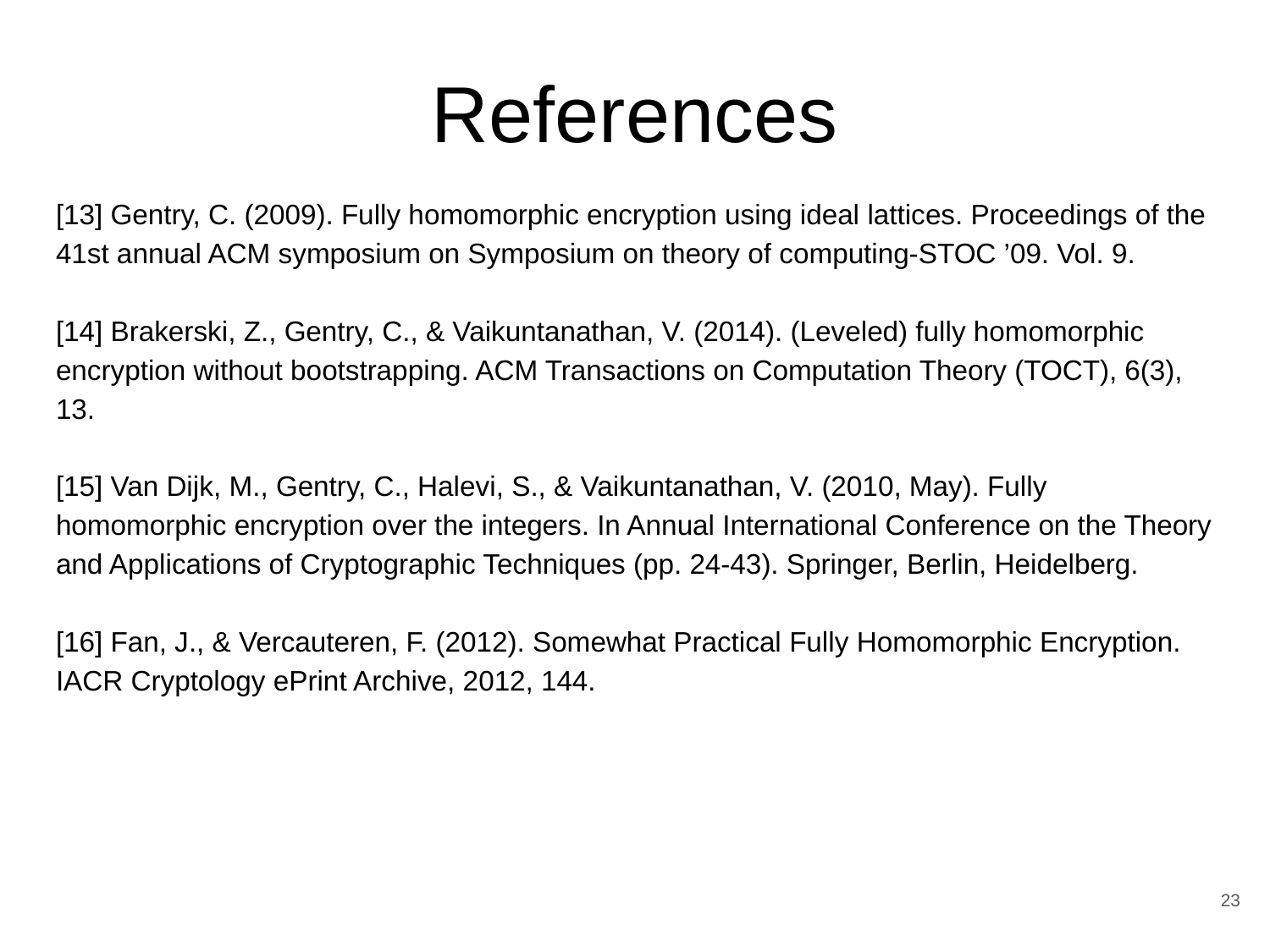

# References
[13] Gentry, C. (2009). Fully homomorphic encryption using ideal lattices. Proceedings of the 41st annual ACM symposium on Symposium on theory of computing-STOC ’09. Vol. 9.

[14] Brakerski, Z., Gentry, C., & Vaikuntanathan, V. (2014). (Leveled) fully homomorphic encryption without bootstrapping. ACM Transactions on Computation Theory (TOCT), 6(3), 13.

[15] Van Dijk, M., Gentry, C., Halevi, S., & Vaikuntanathan, V. (2010, May). Fully homomorphic encryption over the integers. In Annual International Conference on the Theory and Applications of Cryptographic Techniques (pp. 24-43). Springer, Berlin, Heidelberg.

[16] Fan, J., & Vercauteren, F. (2012). Somewhat Practical Fully Homomorphic Encryption. IACR Cryptology ePrint Archive, 2012, 144.
23